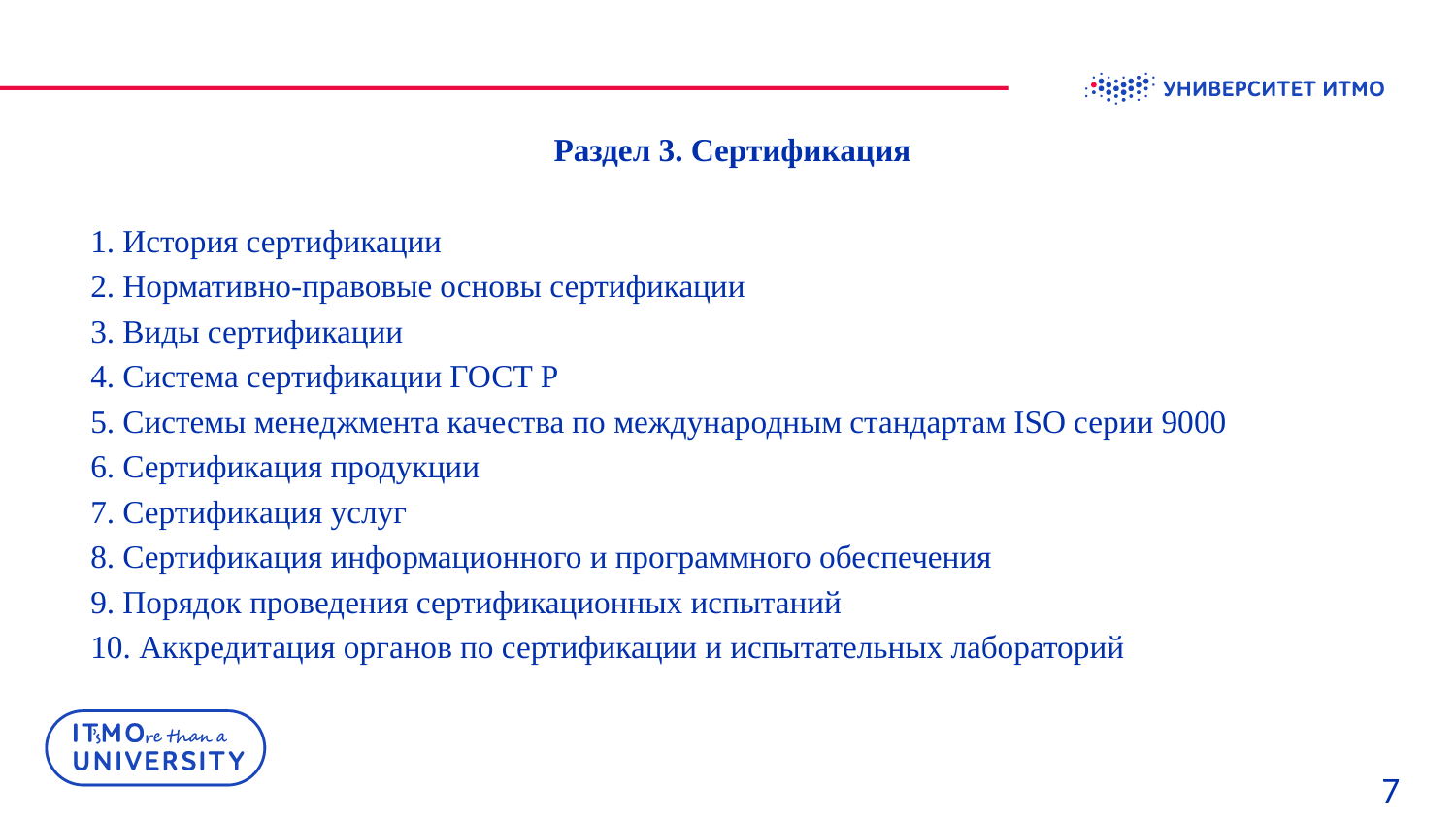

Раздел 3. Сертификация

1. История сертификации
2. Нормативно-правовые основы сертификации
3. Виды сертификации
4. Система сертификации ГОСТ Р
5. Системы менеджмента качества по международным стандартам ISO серии 9000
6. Сертификация продукции
7. Сертификация услуг
8. Сертификация информационного и программного обеспечения
9. Порядок проведения сертификационных испытаний
10. Аккредитация органов по сертификации и испытательных лабораторий

7